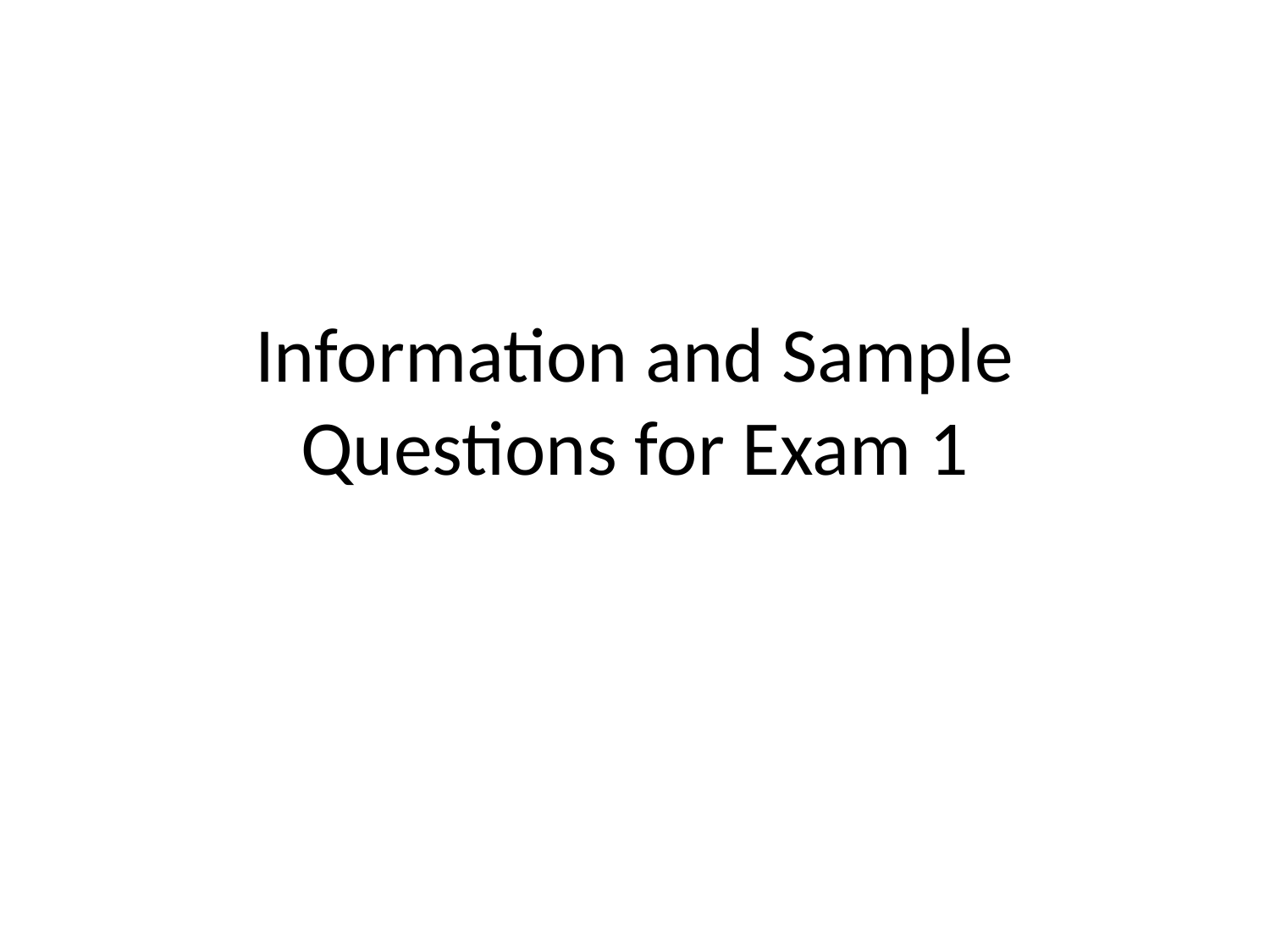

# Information and Sample Questions for Exam 1